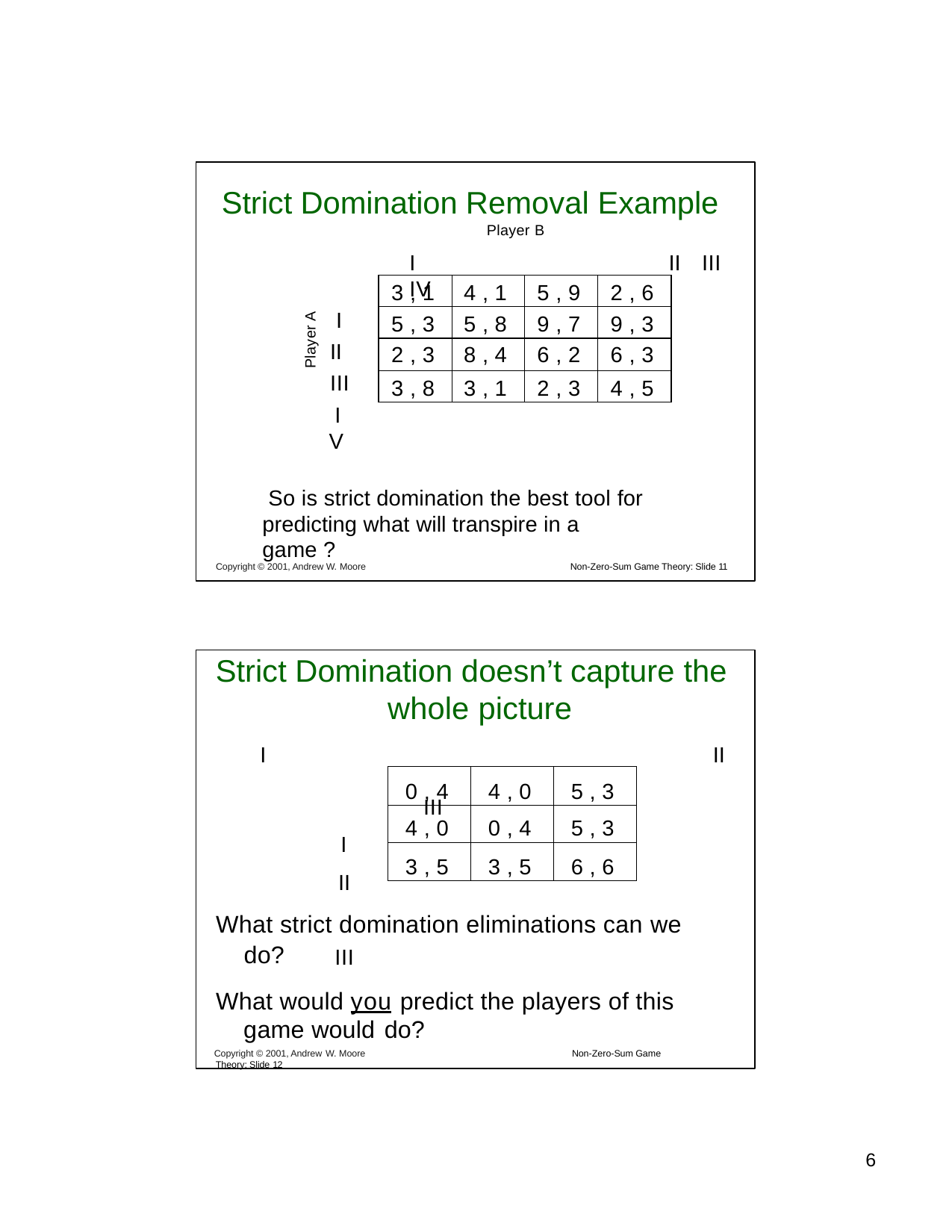

Strict Domination Removal Example
Player B
I	II III IV
I  II  III
IV

So is strict domination the best tool for  predicting what will transpire in a game ?
| 3 , 1 | 4 , 1 | 5 , 9 | 2 , 6 |
| --- | --- | --- | --- |
| 5 , 3 | 5 , 8 | 9 , 7 | 9 , 3 |
| 2 , 3 | 8 , 4 | 6 , 2 | 6 , 3 |
| 3 , 8 | 3 , 1 | 2 , 3 | 4 , 5 |
Player A
Copyright © 2001, Andrew W. Moore
Non-Zero-Sum Game Theory: Slide 11
Strict Domination doesn’t capture the  whole picture
I	II	III
I
II  III

| 0 , 4 | 4 , 0 | 5 , 3 |
| --- | --- | --- |
| 4 , 0 | 0 , 4 | 5 , 3 |
| 3 , 5 | 3 , 5 | 6 , 6 |
What strict domination eliminations can we  do?
What would you predict the players of this  game would do?
Copyright © 2001, Andrew W. Moore	Non-Zero-Sum Game Theory: Slide 12
6